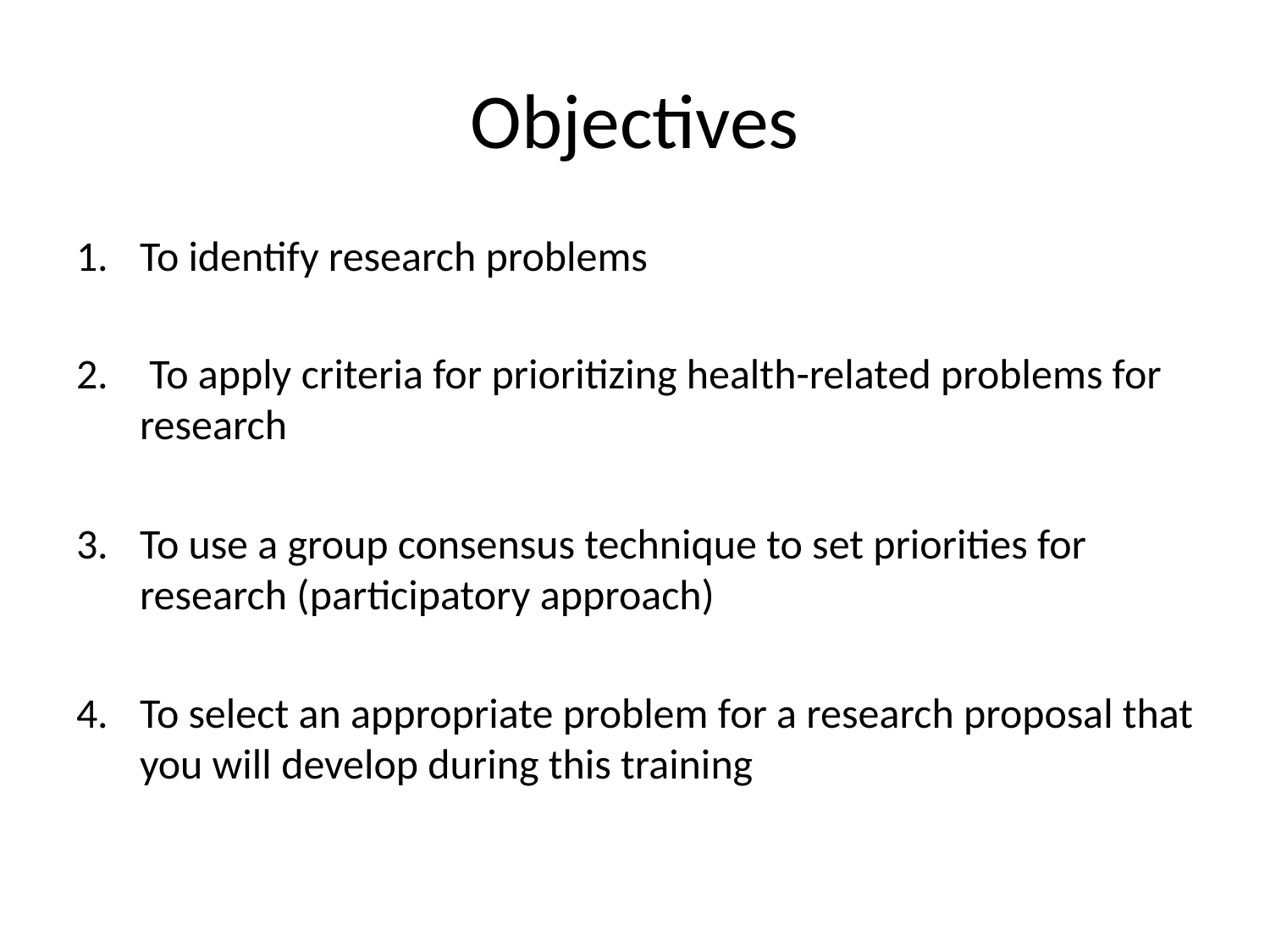

# Objectives
To identify research problems

 To apply criteria for prioritizing health-related problems for research

To use a group consensus technique to set priorities for research (participatory approach)

To select an appropriate problem for a research proposal that you will develop during this training